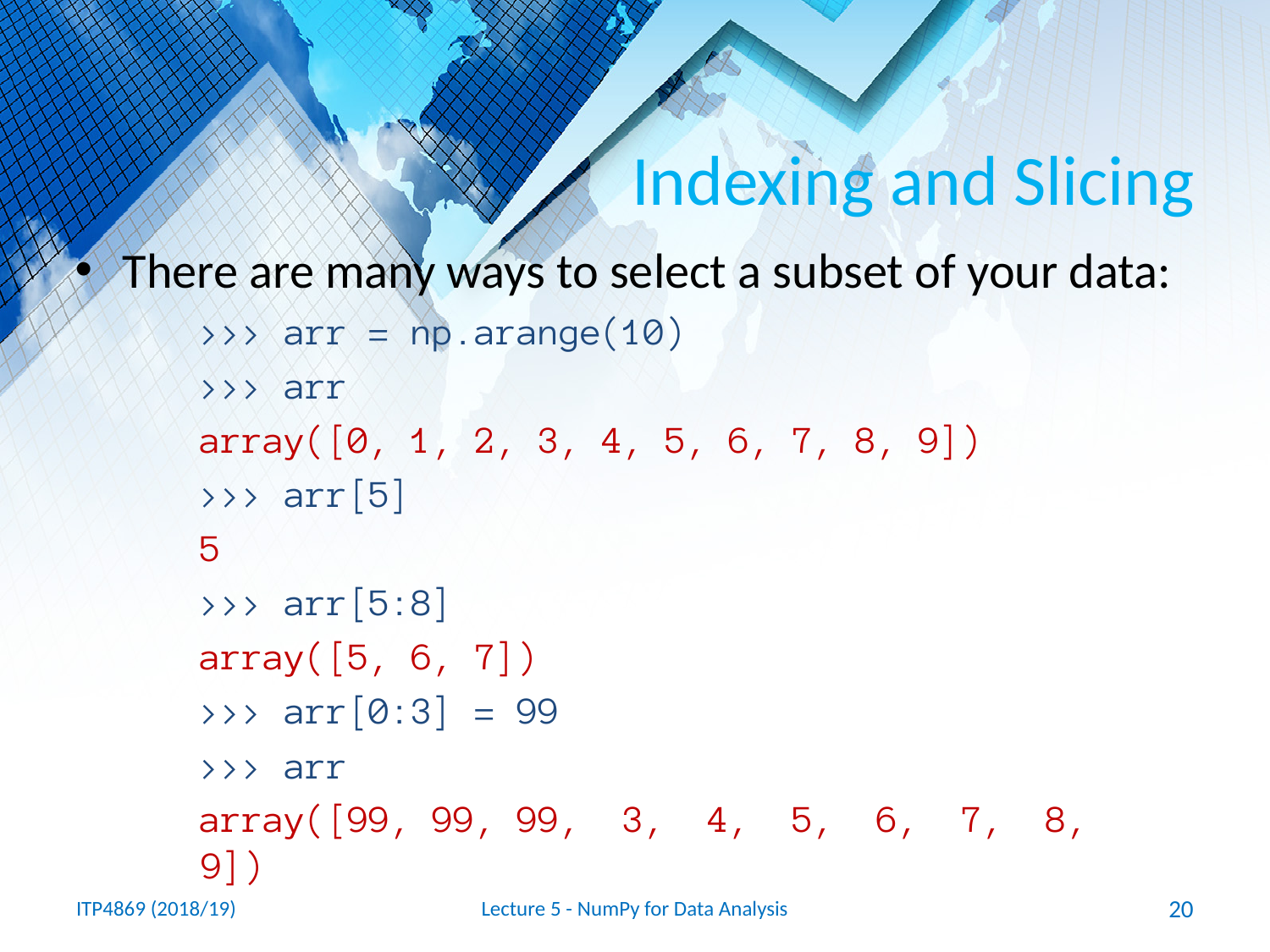

# Indexing and Slicing
There are many ways to select a subset of your data:
>>> arr = np.arange(10)
>>> arr
array([0, 1, 2, 3, 4, 5, 6, 7, 8, 9])
>>> arr[5]
5
>>> arr[5:8]
array([5, 6, 7])
>>> arr[0:3] = 99
>>> arr
array([99, 99, 99,  3,  4,  5,  6,  7,  8,  9])
ITP4869 (2018/19)
Lecture 5 - NumPy for Data Analysis
20